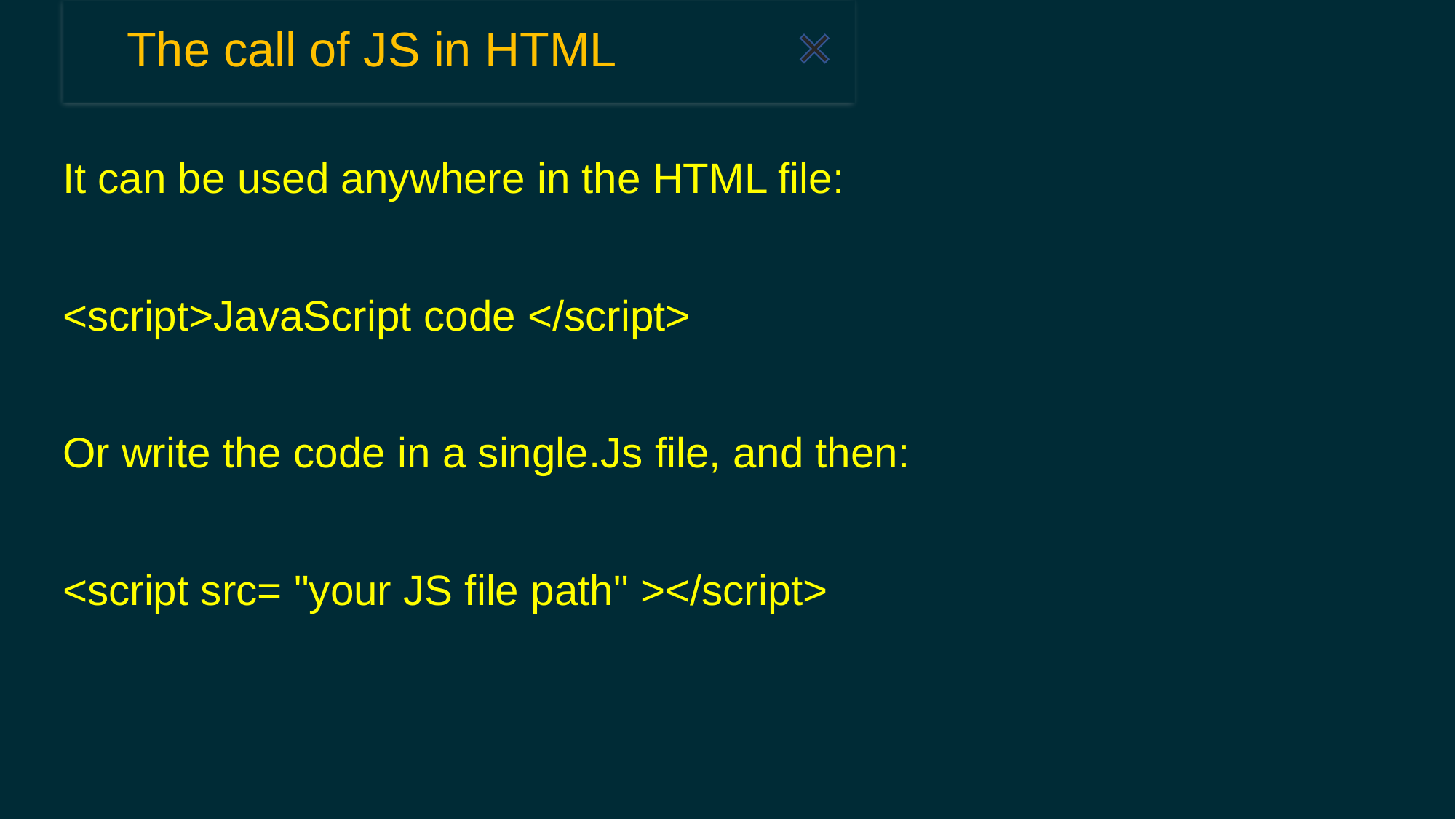

#
The call of JS in HTML

It can be used anywhere in the HTML file:

<script>JavaScript code </script>

Or write the code in a single.Js file, and then:

<script src= "your JS file path" ></script>